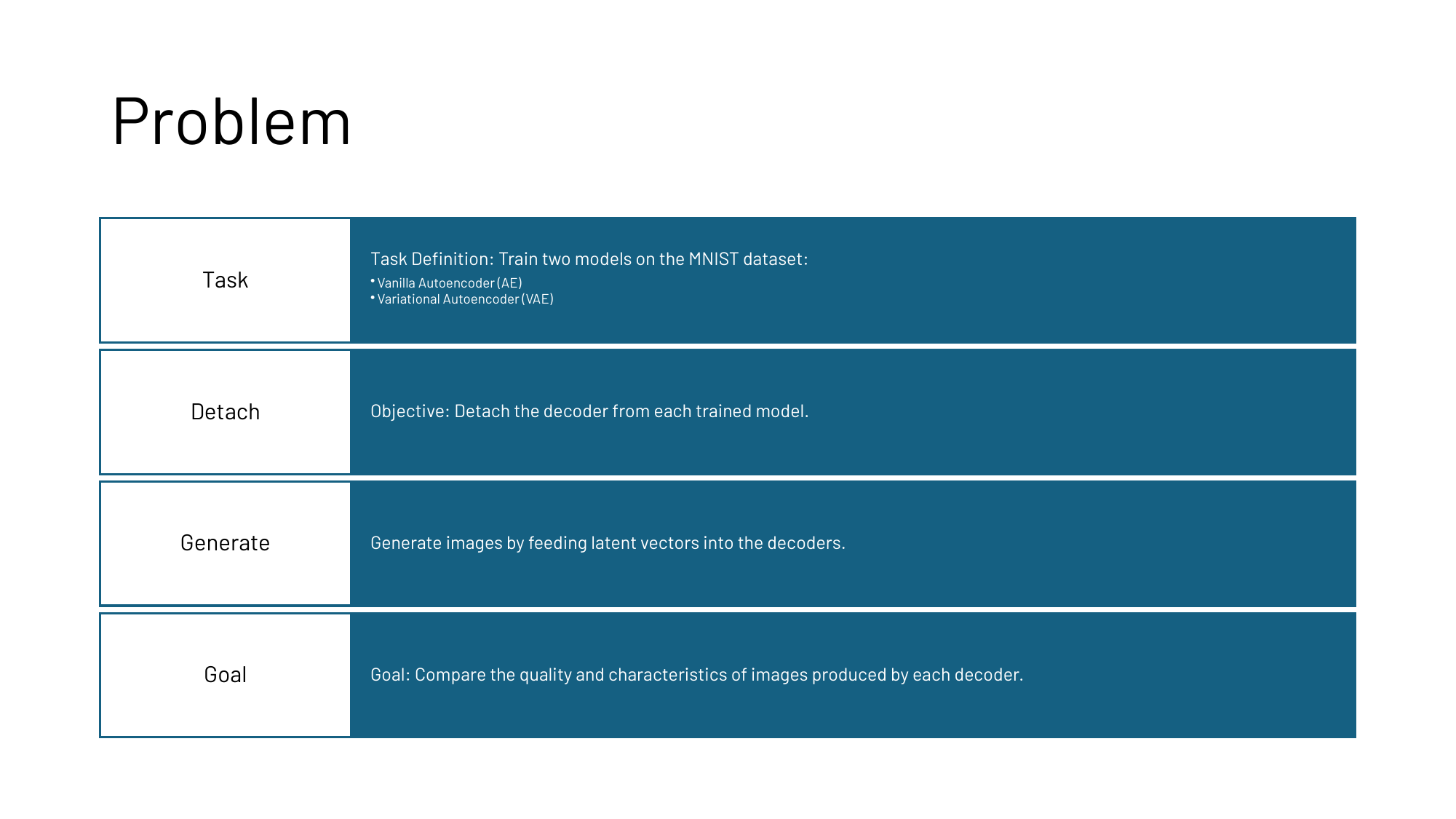

# Problem
Task Definition: Train two models on the MNIST dataset:
Vanilla Autoencoder (AE)
Variational Autoencoder (VAE)
Task
Objective: Detach the decoder from each trained model.
Detach
Generate images by feeding latent vectors into the decoders.
Generate
Goal: Compare the quality and characteristics of images produced by each decoder.
Goal